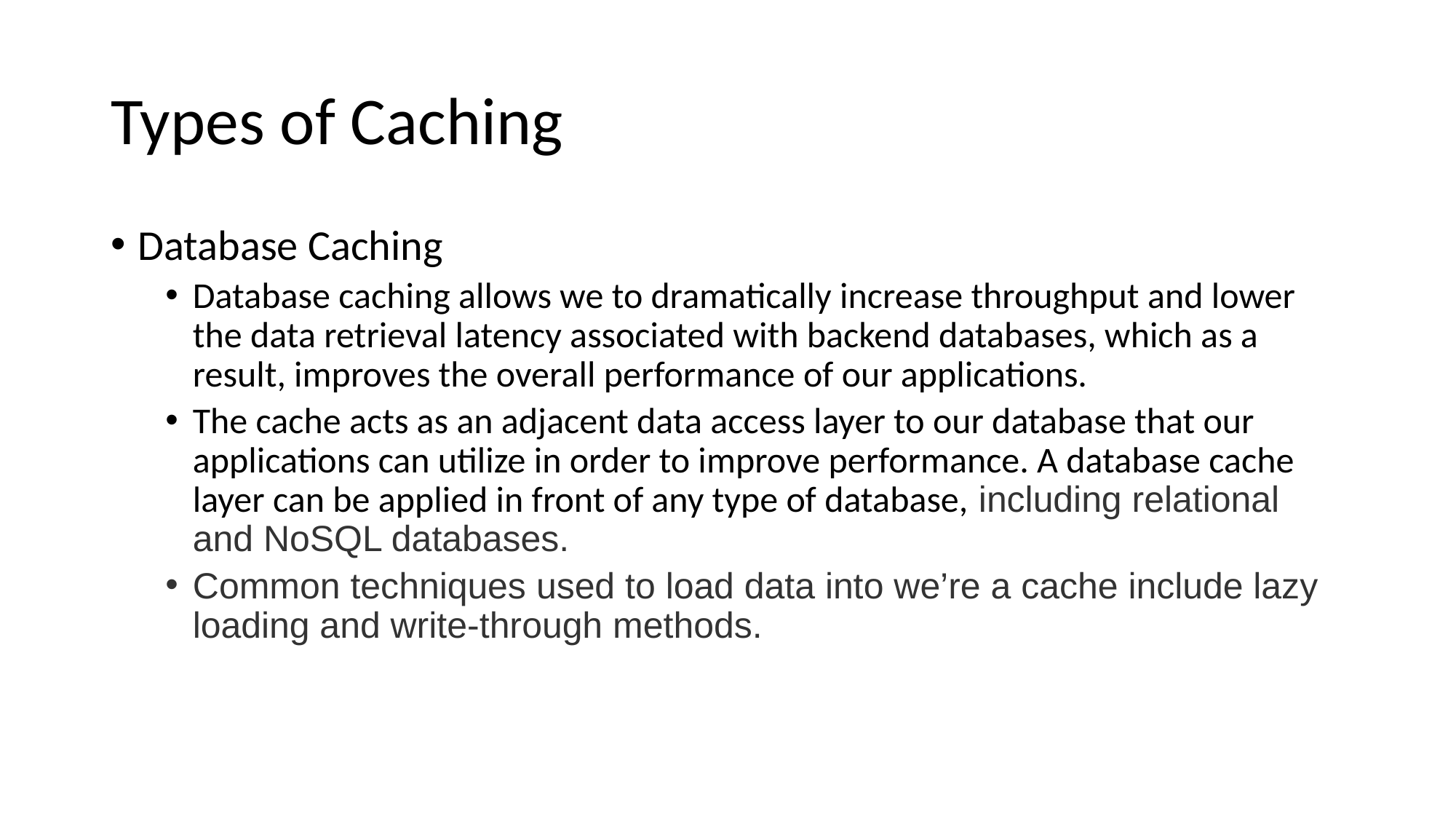

# Types of Caching
Database Caching
Database caching allows we to dramatically increase throughput and lower the data retrieval latency associated with backend databases, which as a result, improves the overall performance of our applications.
The cache acts as an adjacent data access layer to our database that our applications can utilize in order to improve performance. A database cache layer can be applied in front of any type of database, including relational and NoSQL databases.
Common techniques used to load data into we’re a cache include lazy loading and write-through methods.